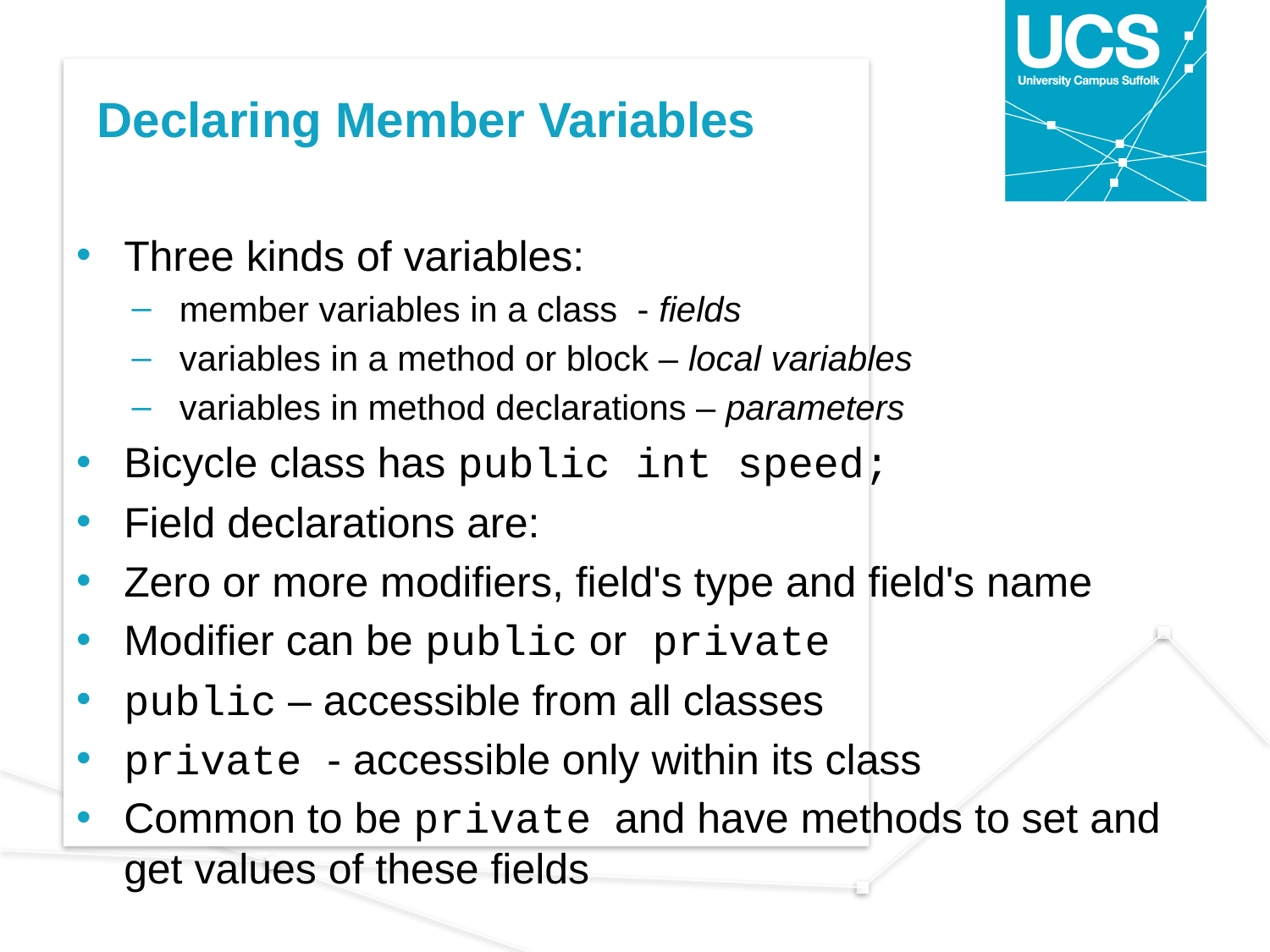

# Declaring Member Variables
Three kinds of variables:
member variables in a class  - fields
variables in a method or block – local variables
variables in method declarations – parameters
Bicycle class has public int speed;
Field declarations are:
Zero or more modifiers, field's type and field's name
Modifier can be public or private
public – accessible from all classes
private - accessible only within its class
Common to be private  and have methods to set and get values of these fields